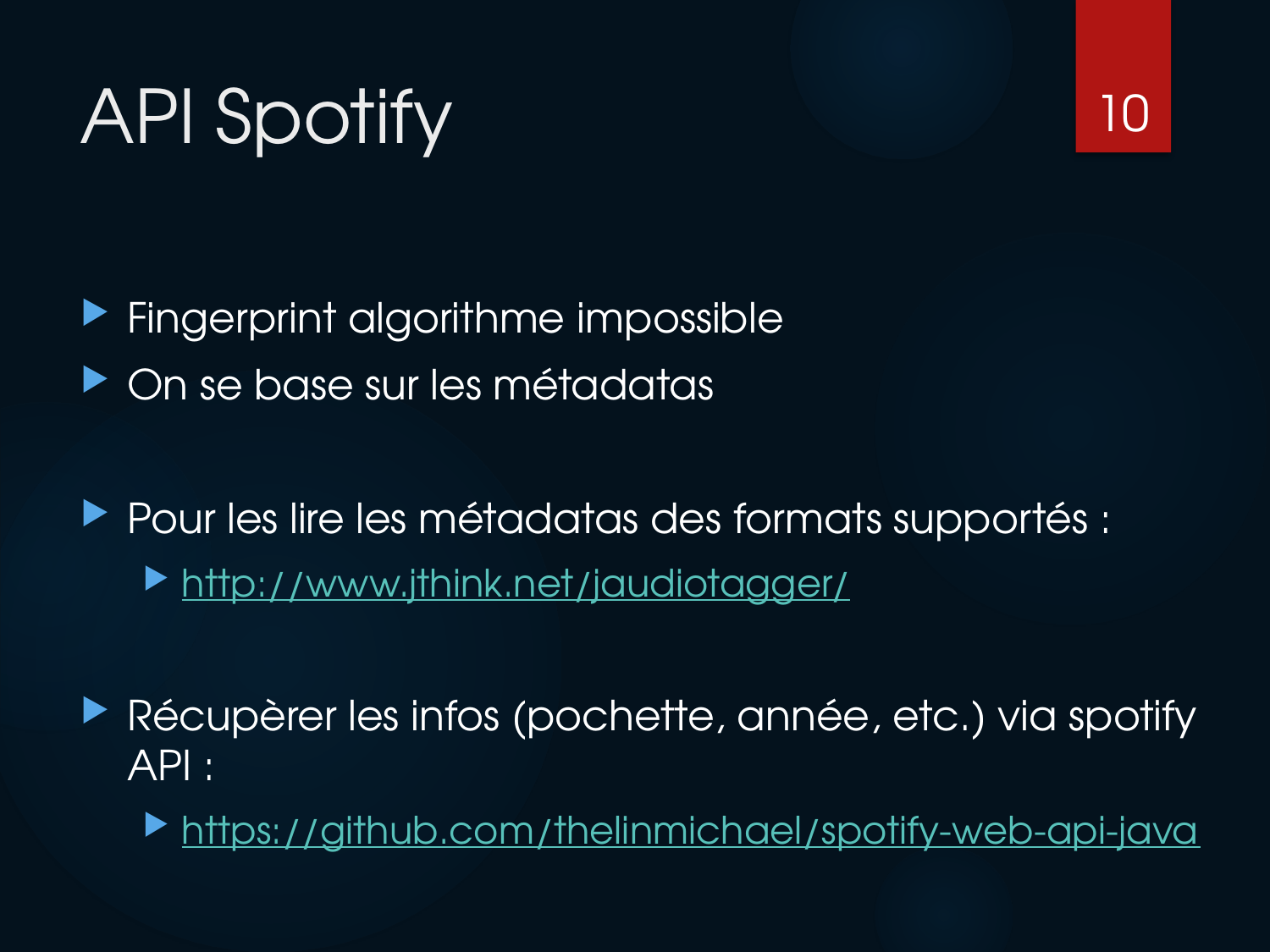

10
# API Spotify
Fingerprint algorithme impossible
On se base sur les métadatas

Pour les lire les métadatas des formats supportés :
http://www.jthink.net/jaudiotagger/

Récupèrer les infos (pochette, année, etc.) via spotify API :
https://github.com/thelinmichael/spotify-web-api-java